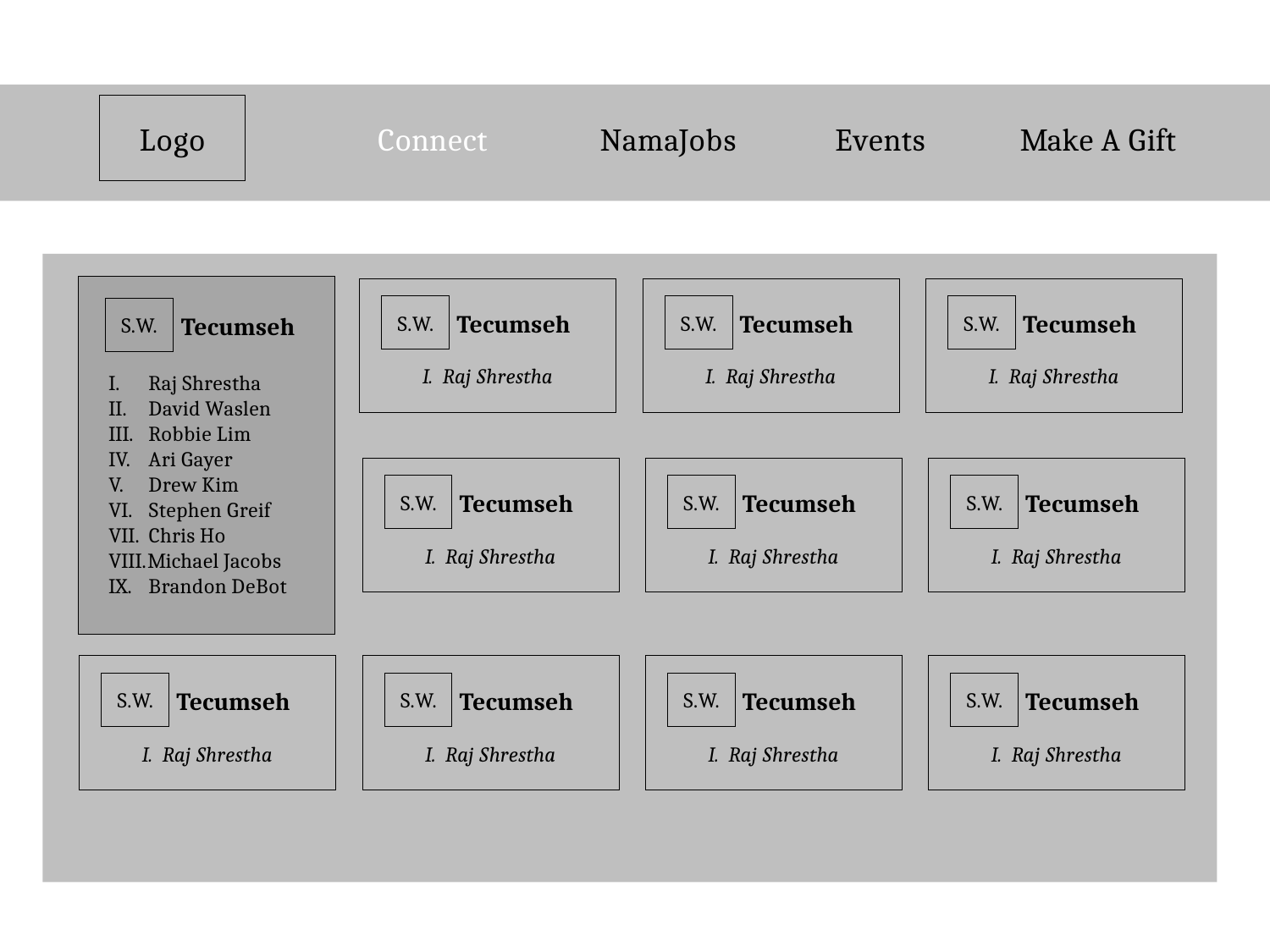

Logo
NamaJobs
Events
Connect
Make A Gift

S.W.
Tecumseh
Raj Shrestha
David Waslen
Robbie Lim
Ari Gayer
Drew Kim
Stephen Greif
Chris Ho
Michael Jacobs
Brandon DeBot

S.W.
Tecumseh
I.  Raj Shrestha

S.W.
Tecumseh
I.  Raj Shrestha
S.W.
Tecumseh
I.  Raj Shrestha

S.W.
Tecumseh
I.  Raj Shrestha

S.W.
Tecumseh
I.  Raj Shrestha

S.W.
Tecumseh
I.  Raj Shrestha

S.W.
Tecumseh
I.  Raj Shrestha

S.W.
Tecumseh
I.  Raj Shrestha

S.W.
Tecumseh
I.  Raj Shrestha

S.W.
Tecumseh
I.  Raj Shrestha